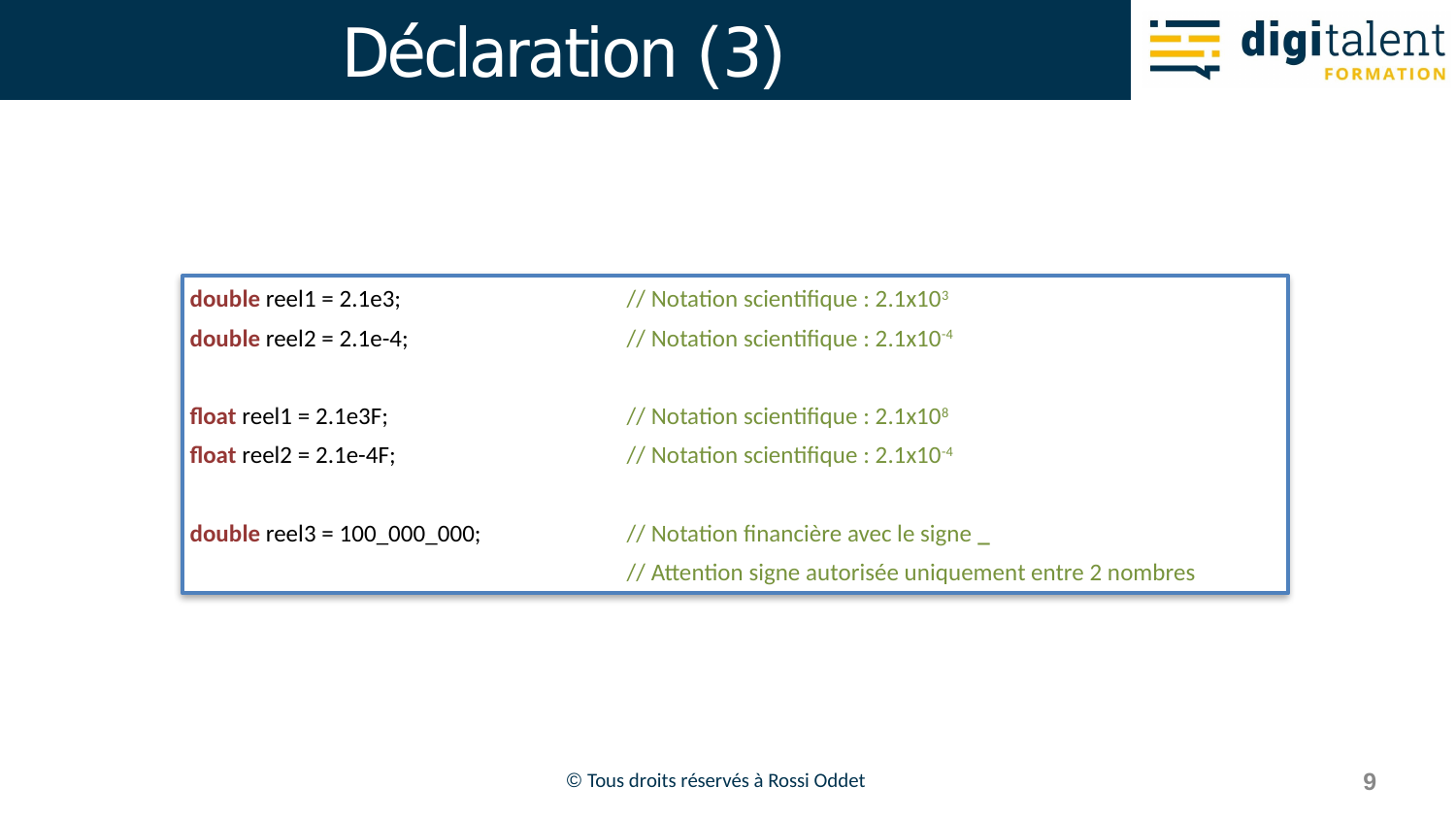

# Déclaration (3)
double reel1 = 2.1e3;		// Notation scientifique : 2.1x103
double reel2 = 2.1e-4;		// Notation scientifique : 2.1x10-4

float reel1 = 2.1e3F;		// Notation scientifique : 2.1x108
float reel2 = 2.1e-4F;		// Notation scientifique : 2.1x10-4

double reel3 = 100_000_000;	// Notation financière avec le signe _
			// Attention signe autorisée uniquement entre 2 nombres
9